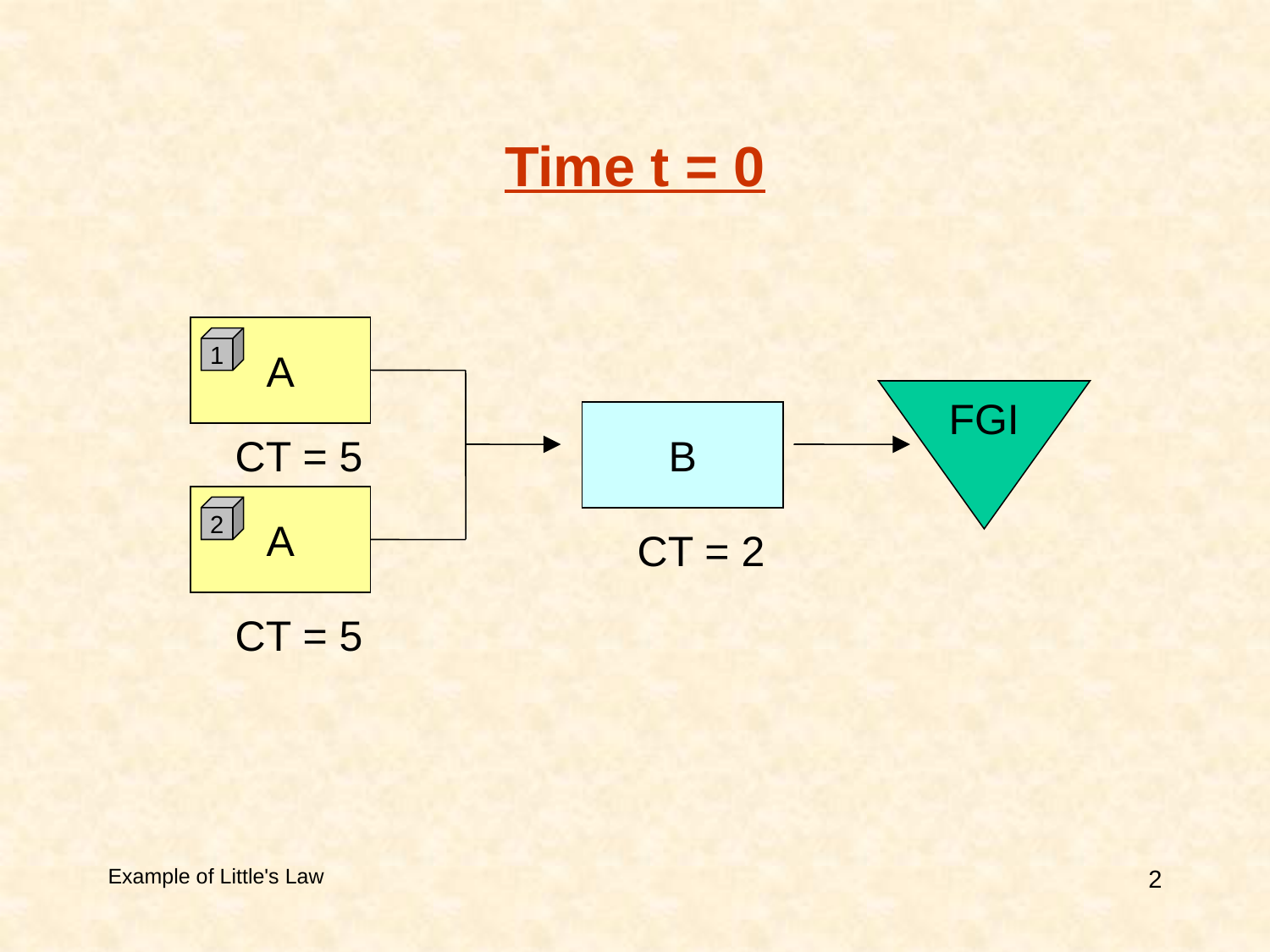

# Time t = 0
A
1

FGI
B
CT = 5

A
2
CT = 2

CT = 5
Example of Little's Law
2